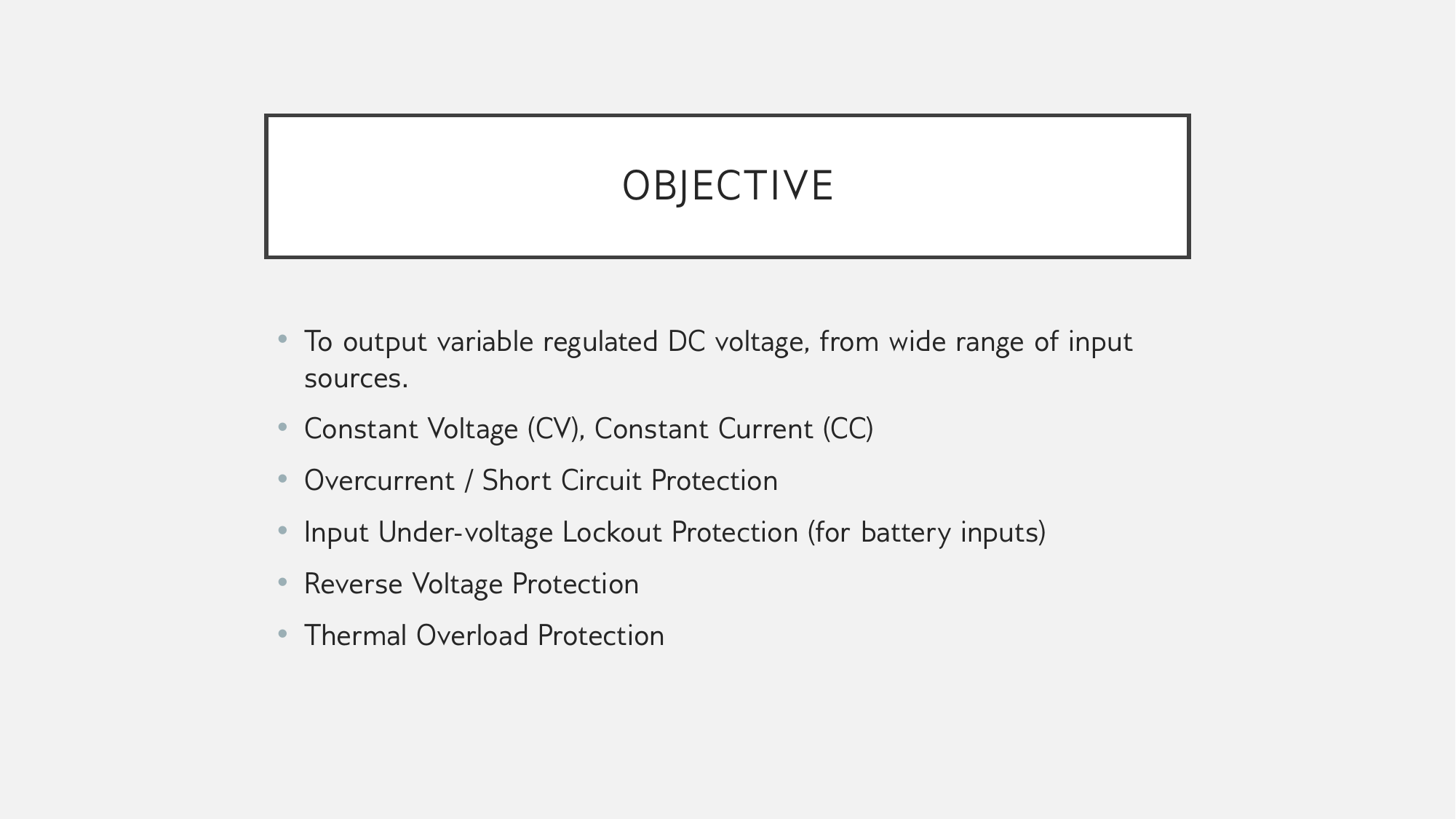

# OBJECTIVE
To output variable regulated DC voltage, from wide range of input sources.
Constant Voltage (CV), Constant Current (CC)
Overcurrent / Short Circuit Protection
Input Under-voltage Lockout Protection (for battery inputs)
Reverse Voltage Protection
Thermal Overload Protection